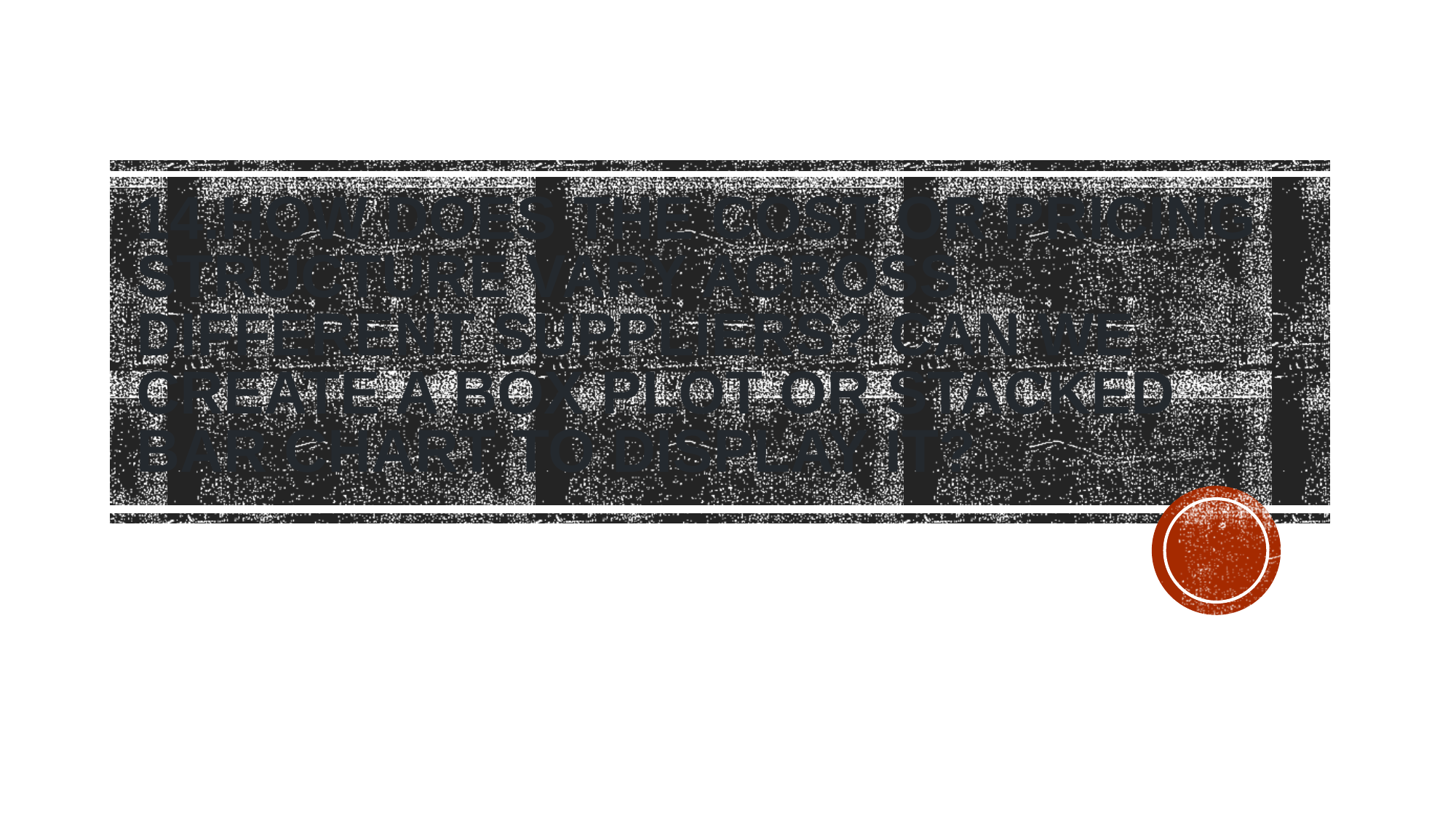

# 14.How does the cost or pricing structure vary across different suppliers? Can we create a box plot or stacked bar chart to display it?